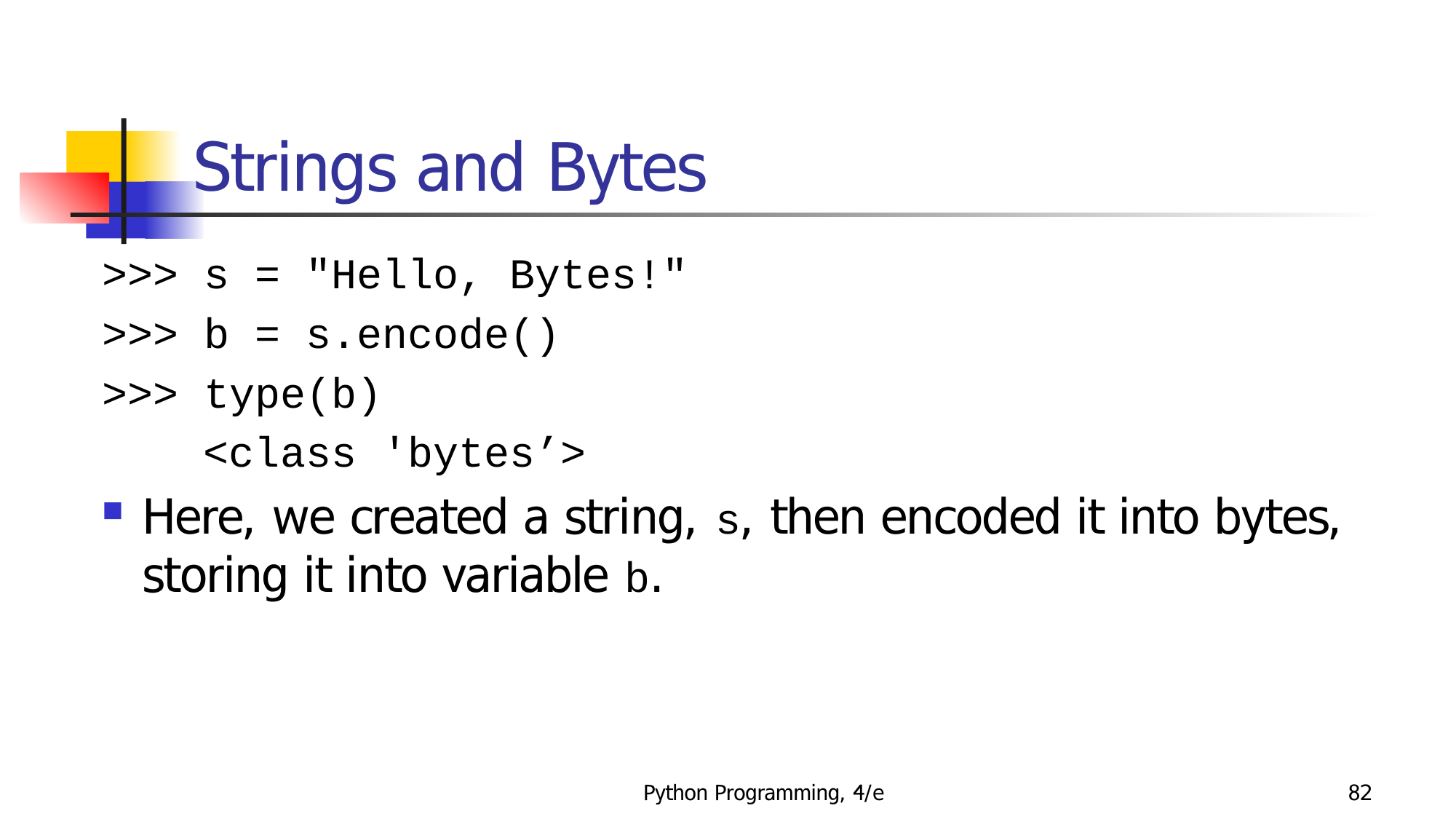

# Strings and Bytes
>>> s = "Hello, Bytes!"
>>> b = s.encode()
>>> type(b)
    <class 'bytes’>
Here, we created a string, s, then encoded it into bytes, storing it into variable b.
Python Programming, 4/e
82